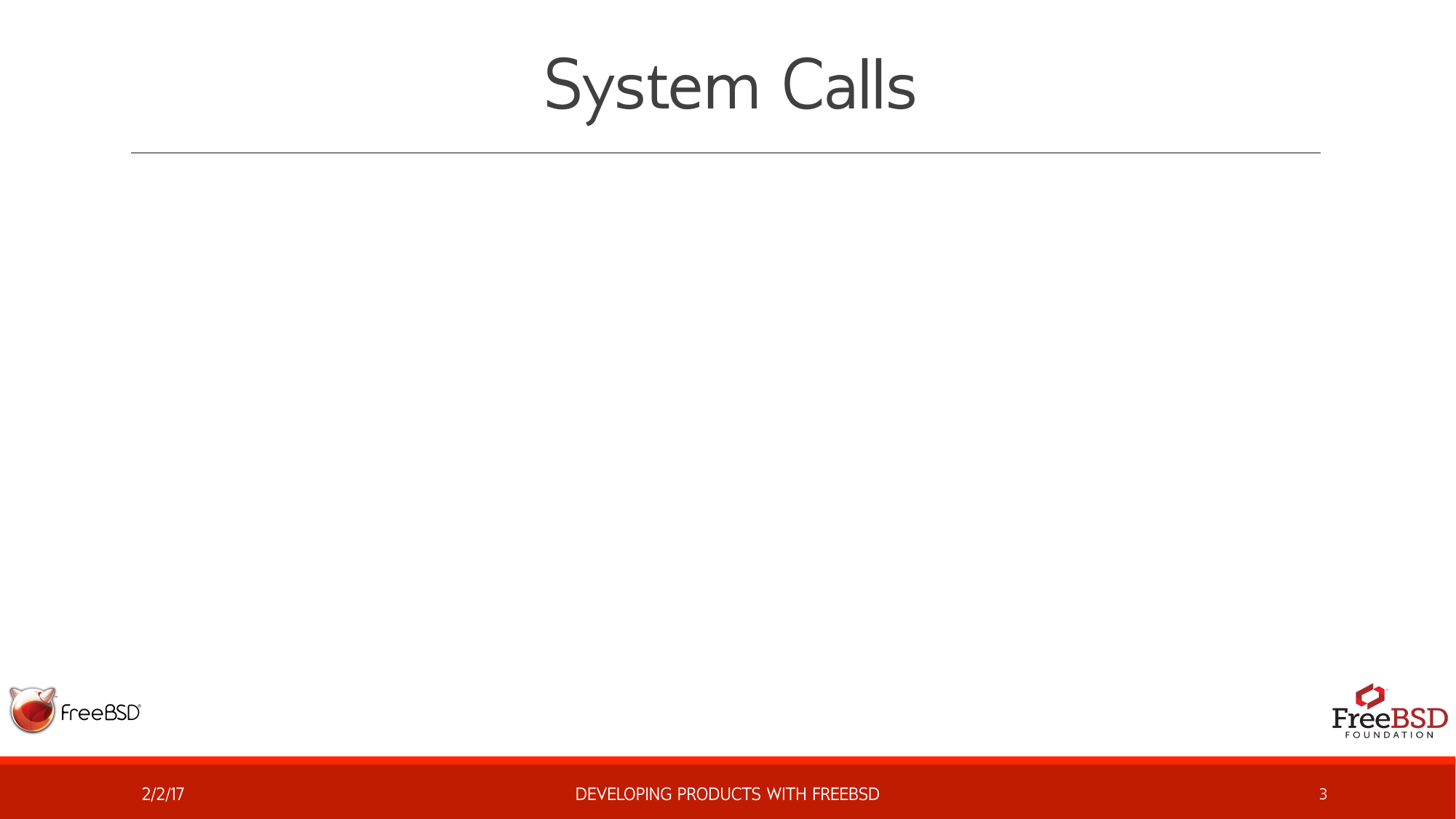

# System Calls

2/2/17
Developing Products with FreeBSD
3